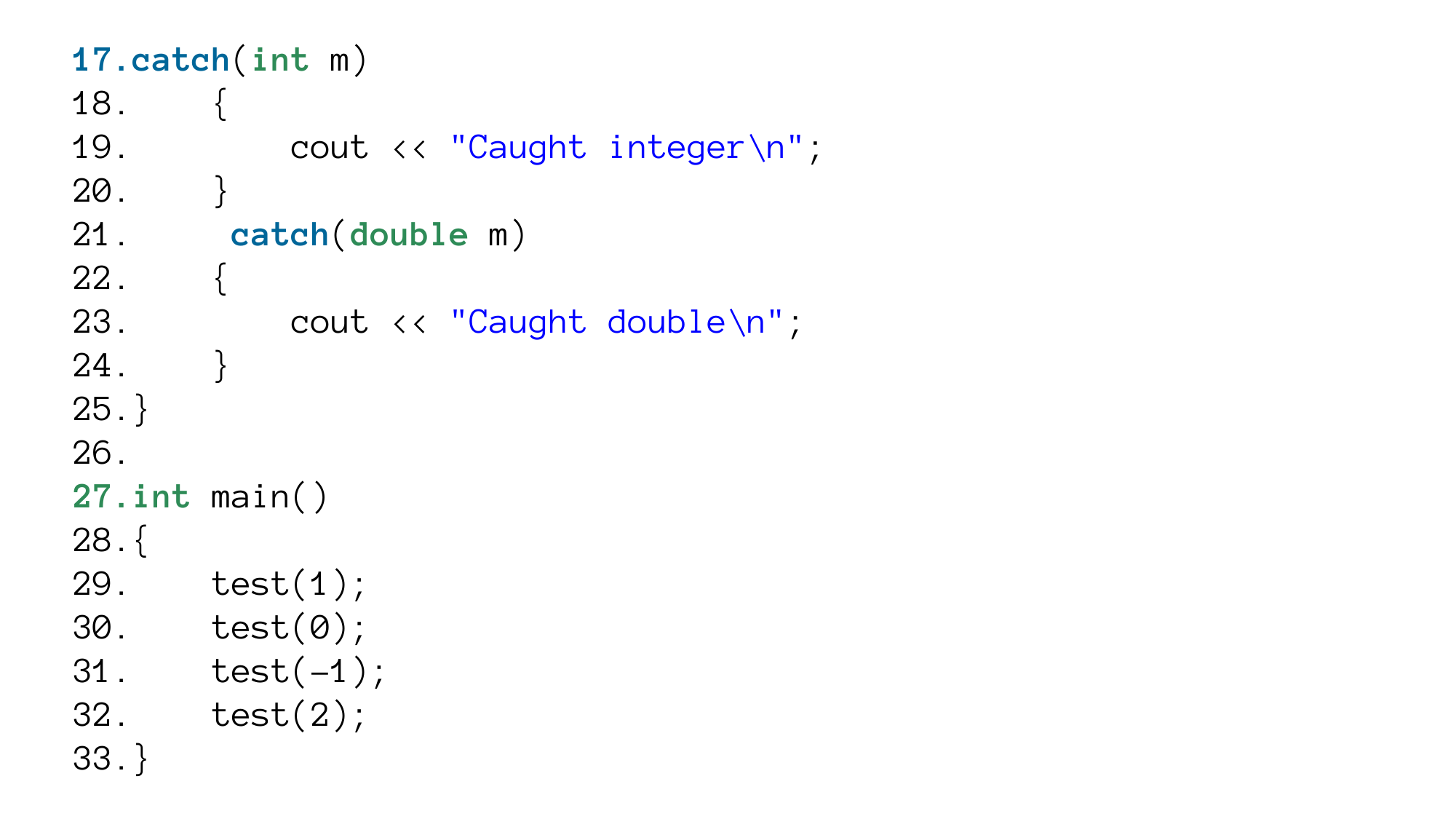

catch(int m)
    {
        cout << "Caught integer\n";
    }
     catch(double m)
    {
        cout << "Caught double\n";
    }
}

int main()
{
    test(1);
    test(0);
    test(-1);
    test(2);
}